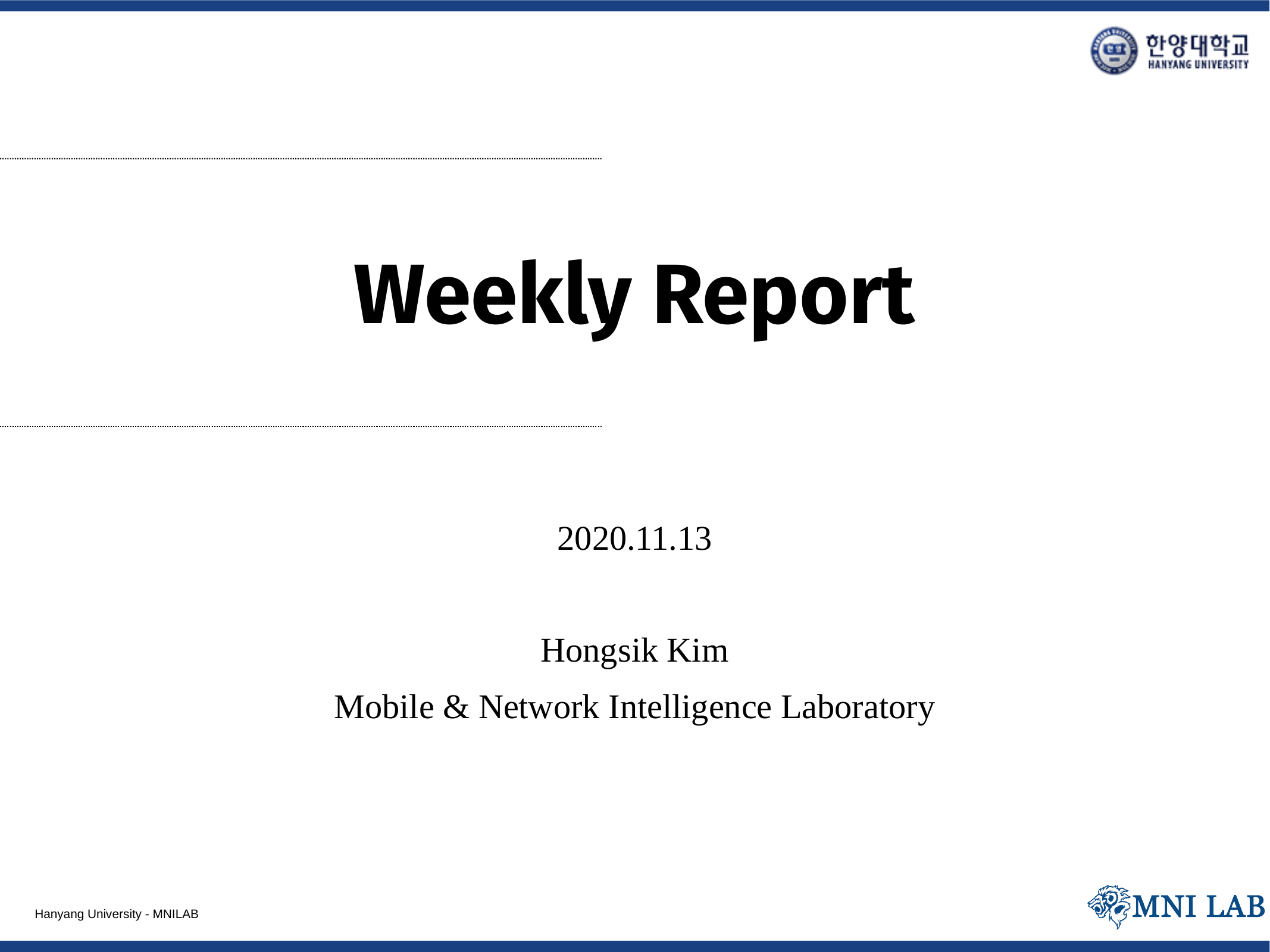

# Weekly Report
2020.11.13

Hongsik Kim
Mobile & Network Intelligence Laboratory